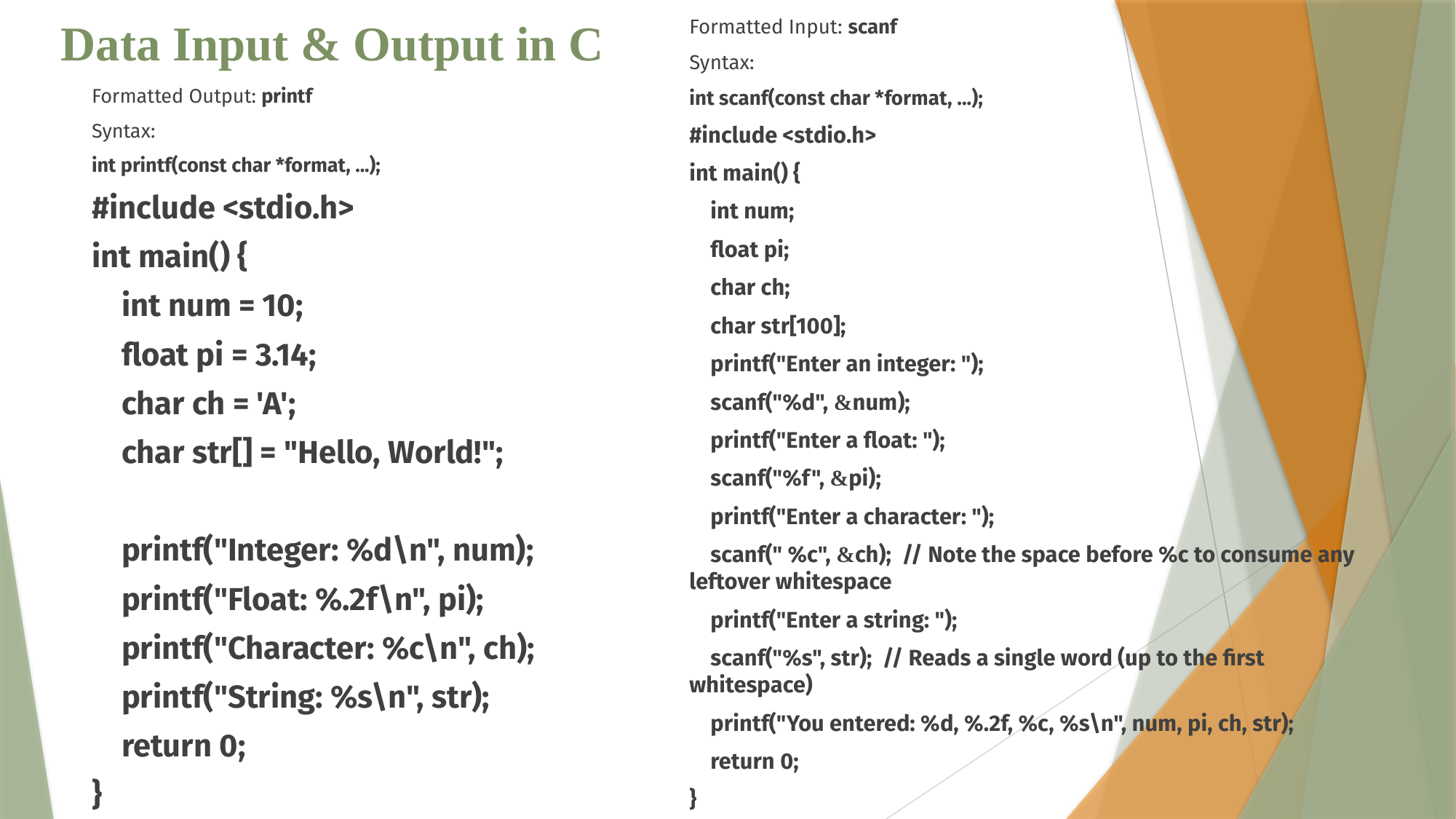

# Data Input & Output in C
Formatted Input: scanf
Syntax:
int scanf(const char *format, ...);
#include <stdio.h>
int main() {
    int num;
    float pi;
    char ch;
    char str[100];
    printf("Enter an integer: ");
    scanf("%d", &num);
    printf("Enter a float: ");
    scanf("%f", &pi);
    printf("Enter a character: ");
    scanf(" %c", &ch);  // Note the space before %c to consume any 					leftover whitespace
    printf("Enter a string: ");
    scanf("%s", str);  // Reads a single word (up to the first 						    whitespace)
    printf("You entered: %d, %.2f, %c, %s\n", num, pi, ch, str);
    return 0;
}
Formatted Output: printf
Syntax:
int printf(const char *format, ...);
#include <stdio.h>
int main() {
    int num = 10;
    float pi = 3.14;
    char ch = 'A';
    char str[] = "Hello, World!";

    printf("Integer: %d\n", num);
    printf("Float: %.2f\n", pi);
    printf("Character: %c\n", ch);
    printf("String: %s\n", str);
    return 0;
}